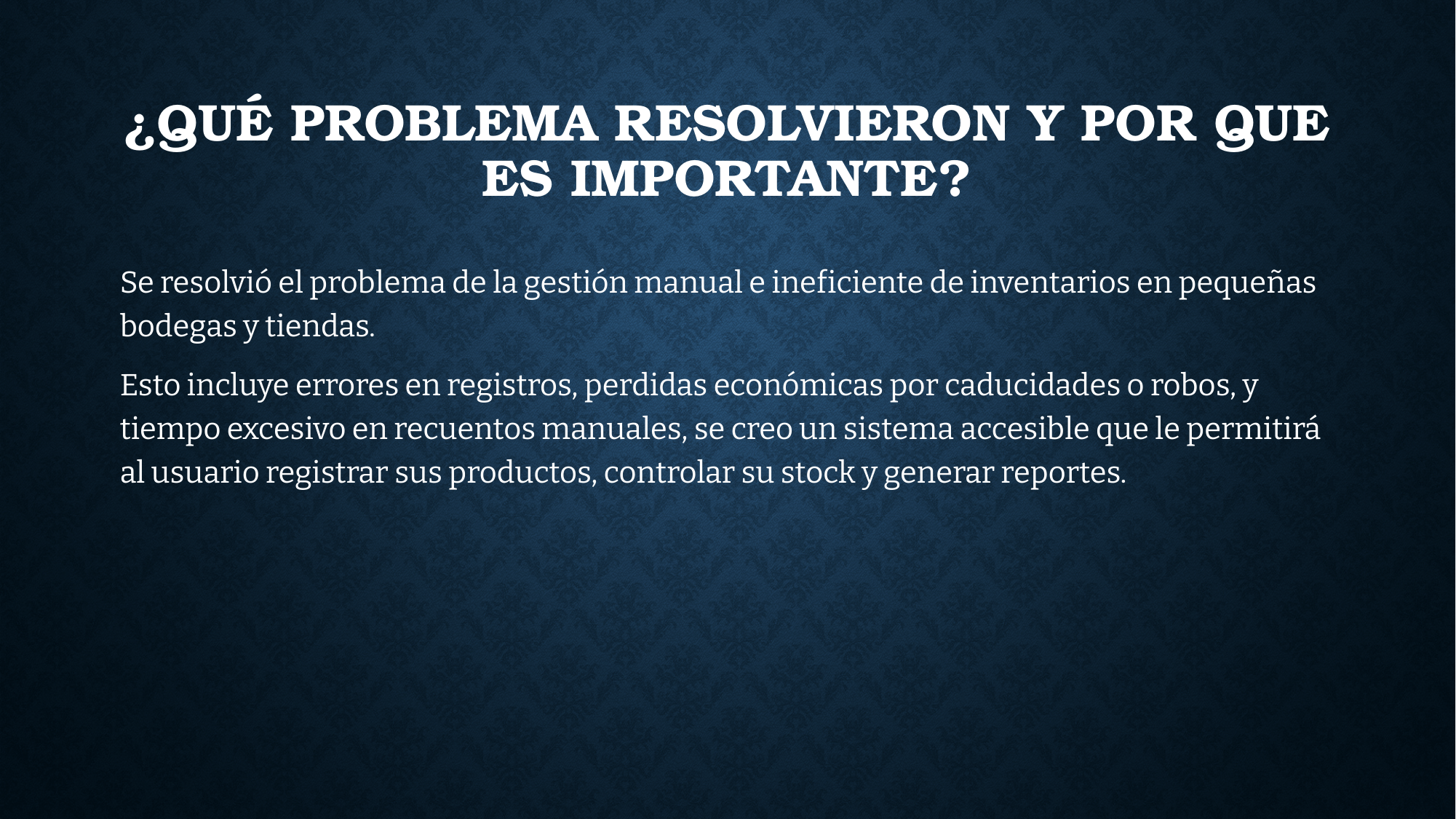

# ¿Qué PROBLEMA RESOLVIERON Y POR QUE ES IMPORTANTE?
Se resolvió el problema de la gestión manual e ineficiente de inventarios en pequeñas bodegas y tiendas.
Esto incluye errores en registros, perdidas económicas por caducidades o robos, y tiempo excesivo en recuentos manuales, se creo un sistema accesible que le permitirá al usuario registrar sus productos, controlar su stock y generar reportes.